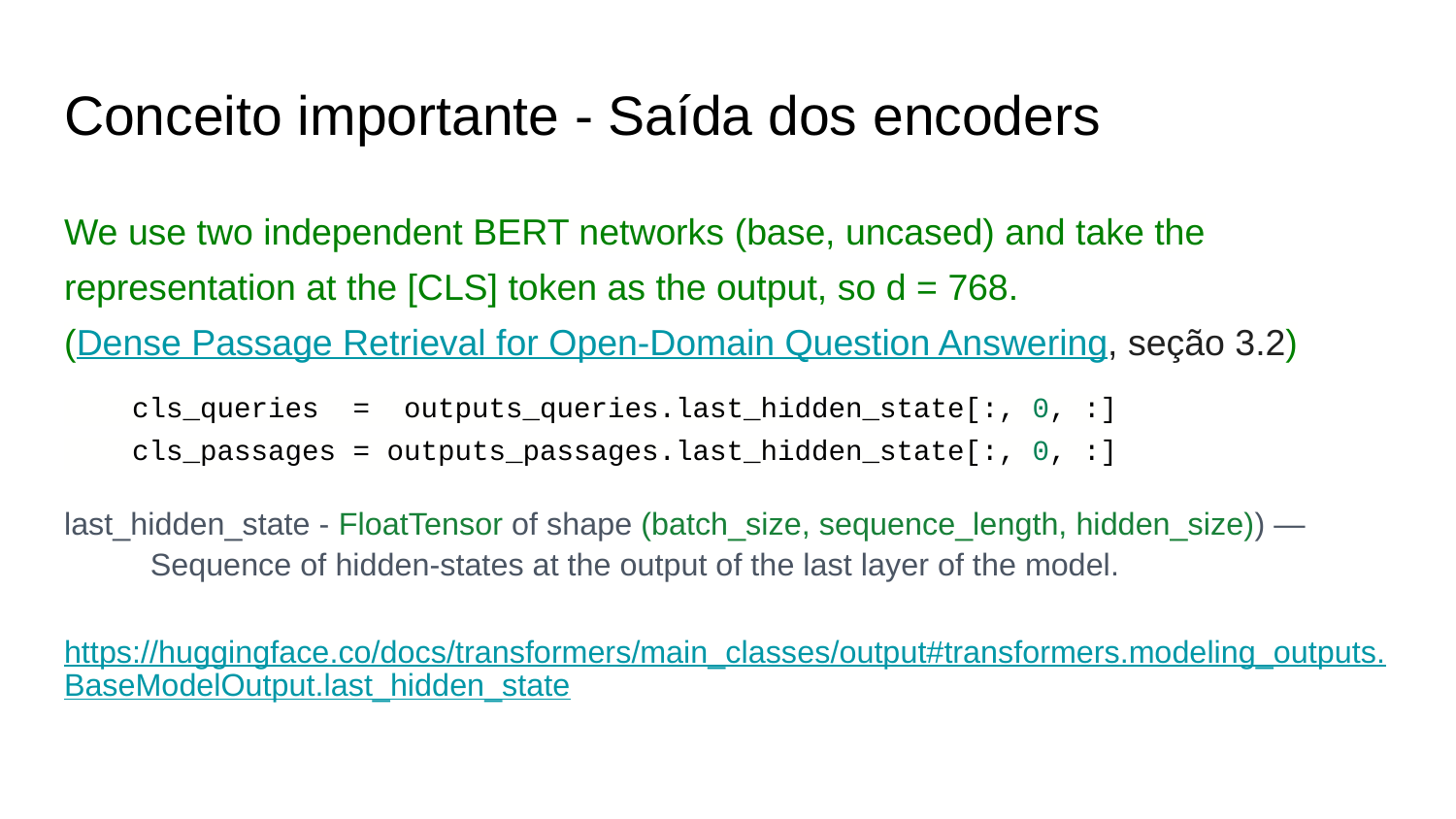

# Conceito importante - Saída dos encoders
We use two independent BERT networks (base, uncased) and take the representation at the [CLS] token as the output, so d = 768.
(Dense Passage Retrieval for Open-Domain Question Answering, seção 3.2)
    cls_queries  =  outputs_queries.last_hidden_state[:, 0, :]
    cls_passages = outputs_passages.last_hidden_state[:, 0, :]
last_hidden_state - FloatTensor of shape (batch_size, sequence_length, hidden_size)) —  Sequence of hidden-states at the output of the last layer of the model.

https://huggingface.co/docs/transformers/main_classes/output#transformers.modeling_outputs.BaseModelOutput.last_hidden_state